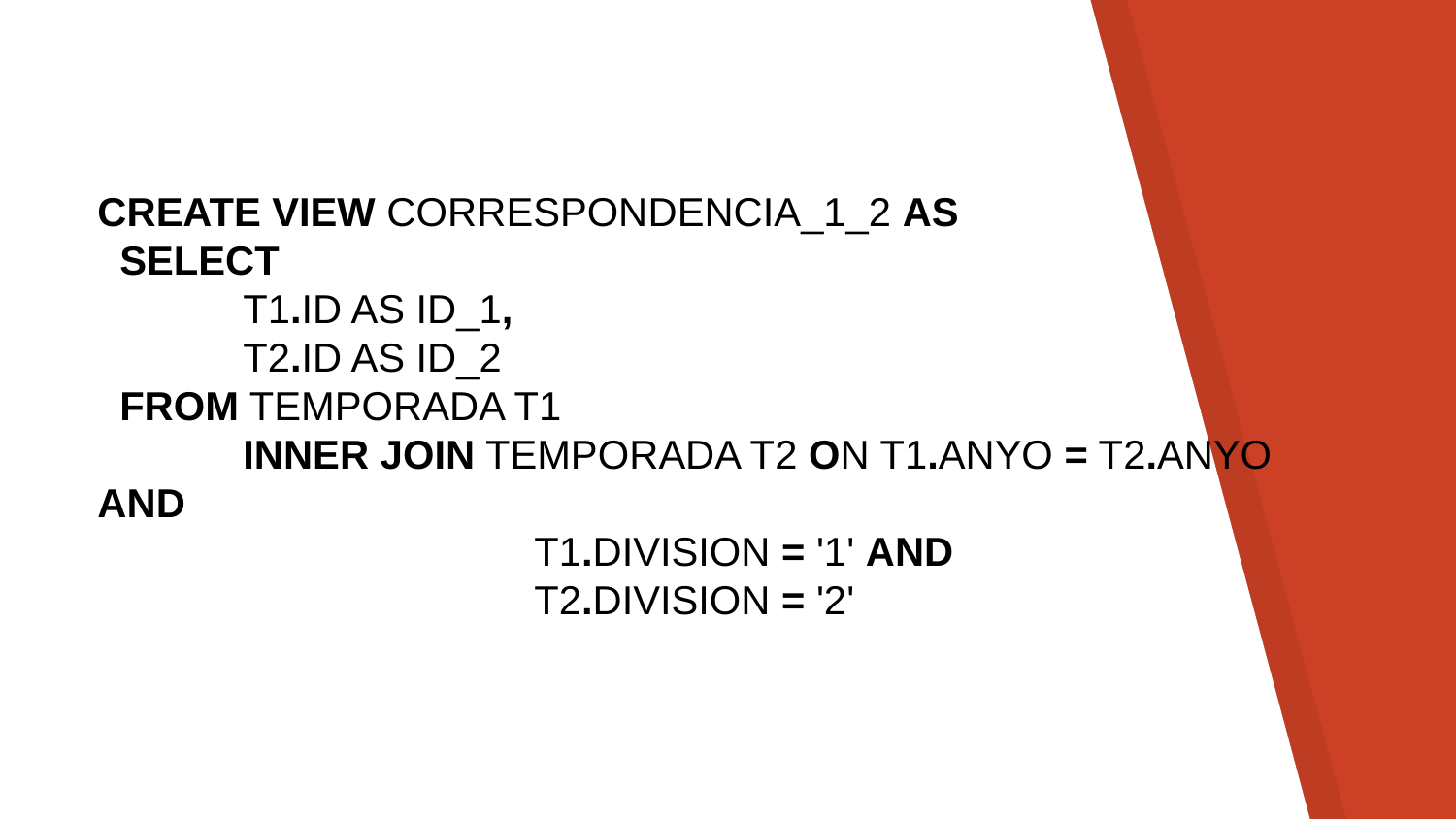

CREATE VIEW CORRESPONDENCIA_1_2 AS
  SELECT
	T1.ID AS ID_1,
	T2.ID AS ID_2
  FROM TEMPORADA T1
	INNER JOIN TEMPORADA T2 ON T1.ANYO = T2.ANYO AND
                           	T1.DIVISION = '1' AND
                           	T2.DIVISION = '2'